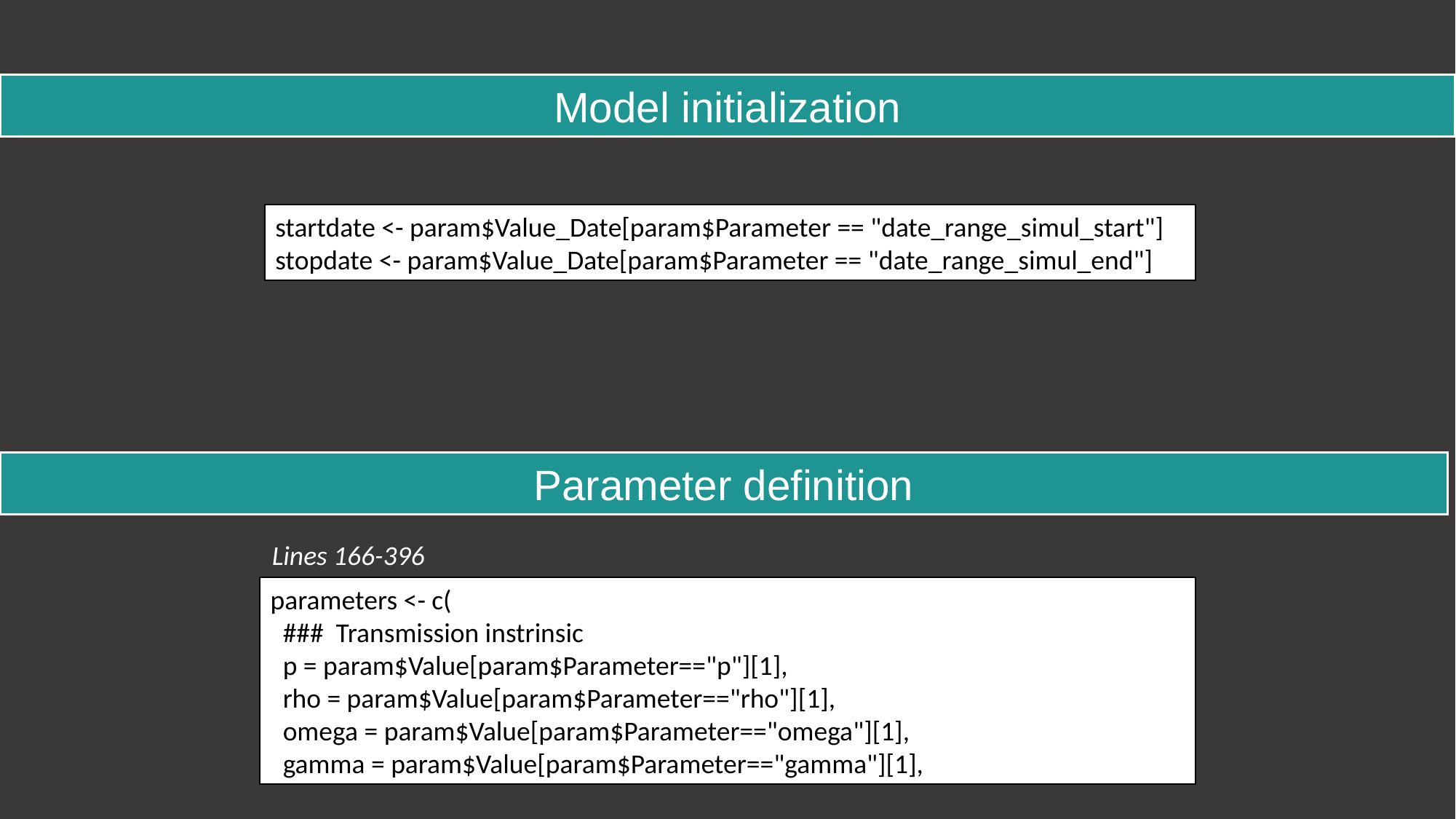

Model initialization
startdate <- param$Value_Date[param$Parameter == "date_range_simul_start"]
stopdate <- param$Value_Date[param$Parameter == "date_range_simul_end"]
Parameter definition
Lines 166-396
parameters <- c(
  ###  Transmission instrinsic
  p = param$Value[param$Parameter=="p"][1],
  rho = param$Value[param$Parameter=="rho"][1],
  omega = param$Value[param$Parameter=="omega"][1],
  gamma = param$Value[param$Parameter=="gamma"][1],